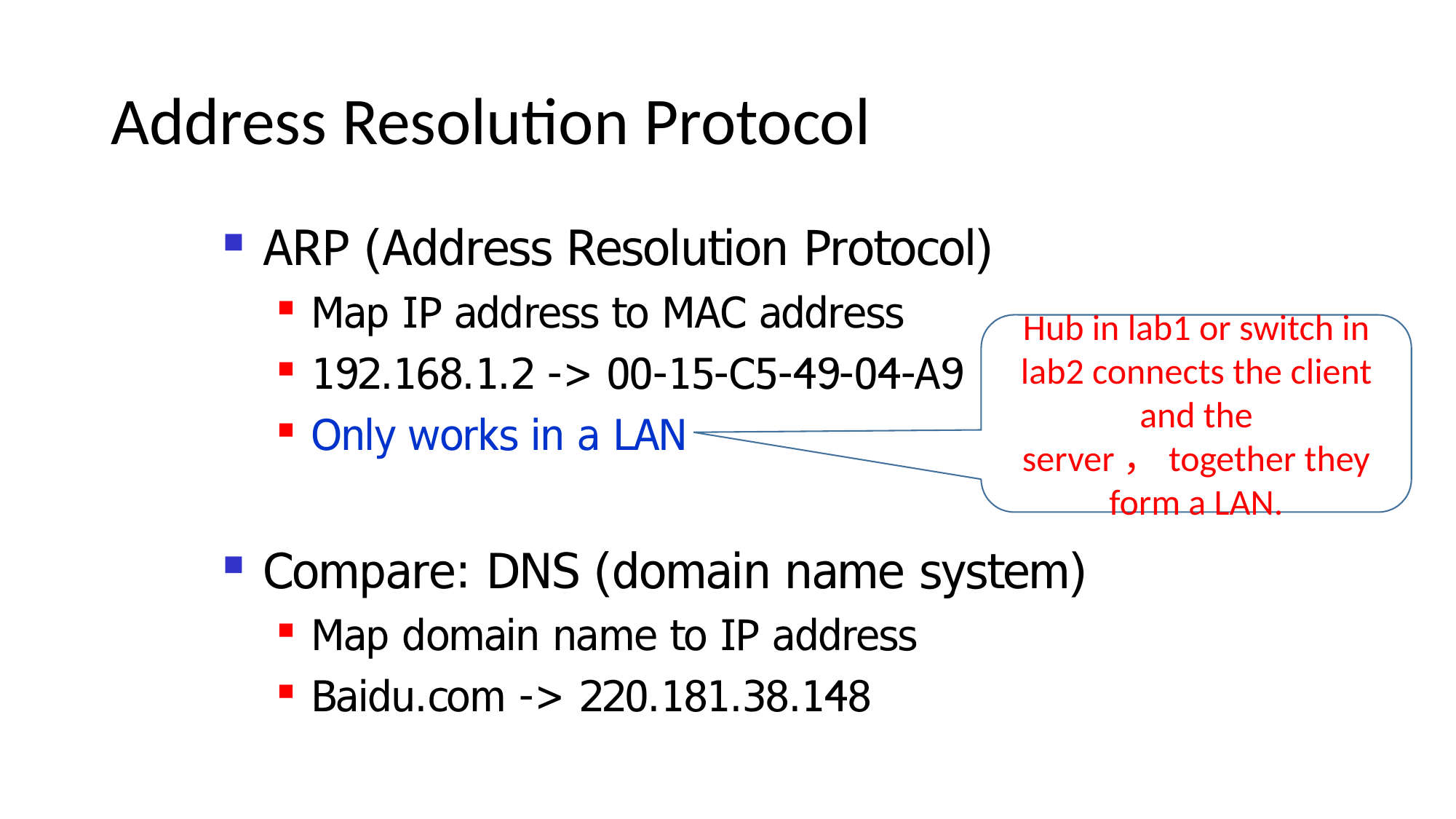

Address Resolution Protocol
ARP (Address Resolution Protocol)
Map IP address to MAC address
192.168.1.2 -> 00-15-C5-49-04-A9
Only works in a LAN

Compare: DNS (domain name system)
Map domain name to IP address
Baidu.com -> 220.181.38.148
Hub in lab1 or switch in lab2 connects the client and the server，together they form a LAN.